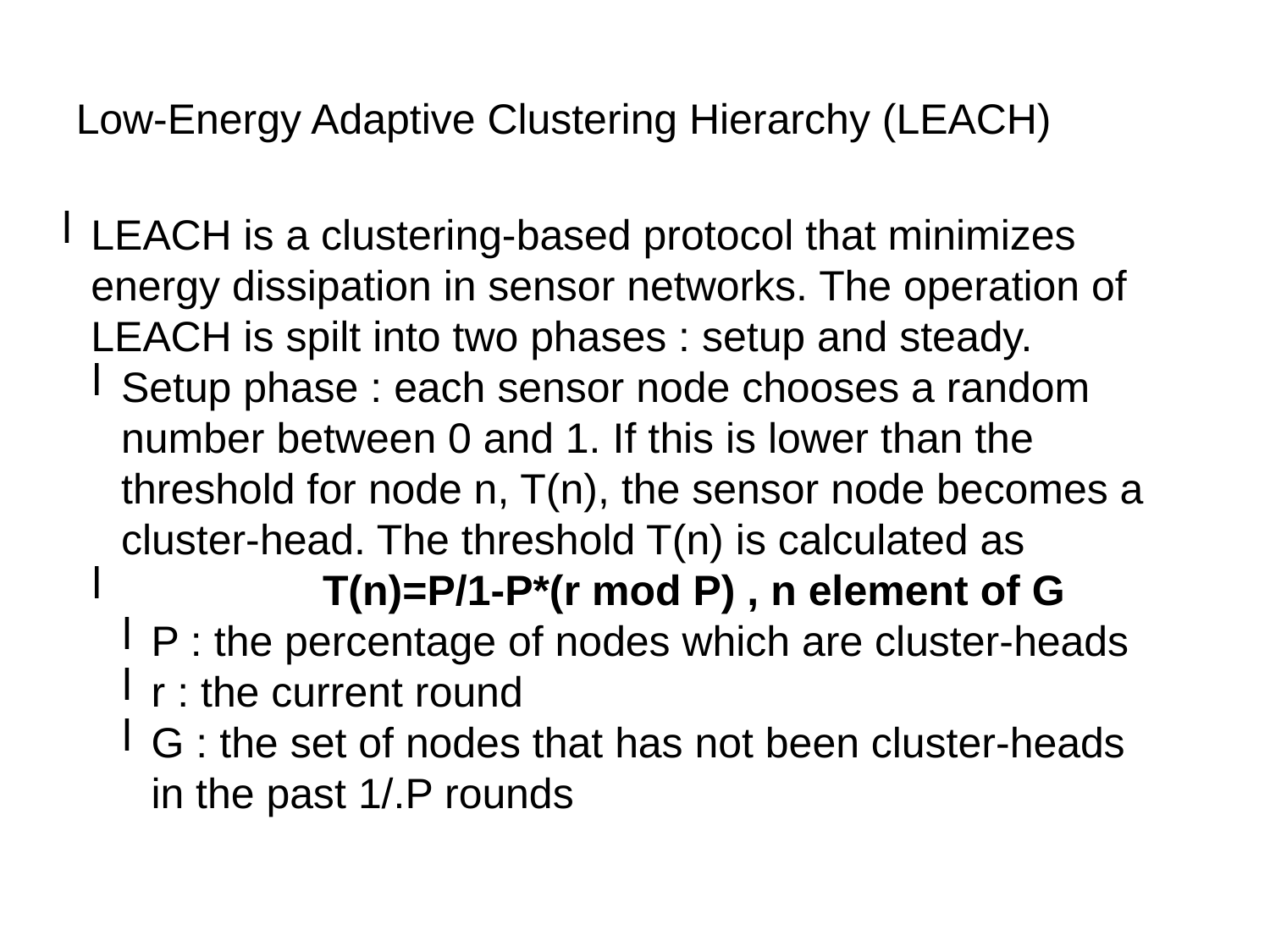

Low-Energy Adaptive Clustering Hierarchy (LEACH)
LEACH is a clustering-based protocol that minimizes energy dissipation in sensor networks. The operation of LEACH is spilt into two phases : setup and steady.
Setup phase : each sensor node chooses a random number between 0 and 1. If this is lower than the threshold for node n, T(n), the sensor node becomes a cluster-head. The threshold T(n) is calculated as
                 T(n)=P/1-P*(r mod P) , n element of G
P : the percentage of nodes which are cluster-heads
r : the current round
G : the set of nodes that has not been cluster-heads in the past 1/.P rounds